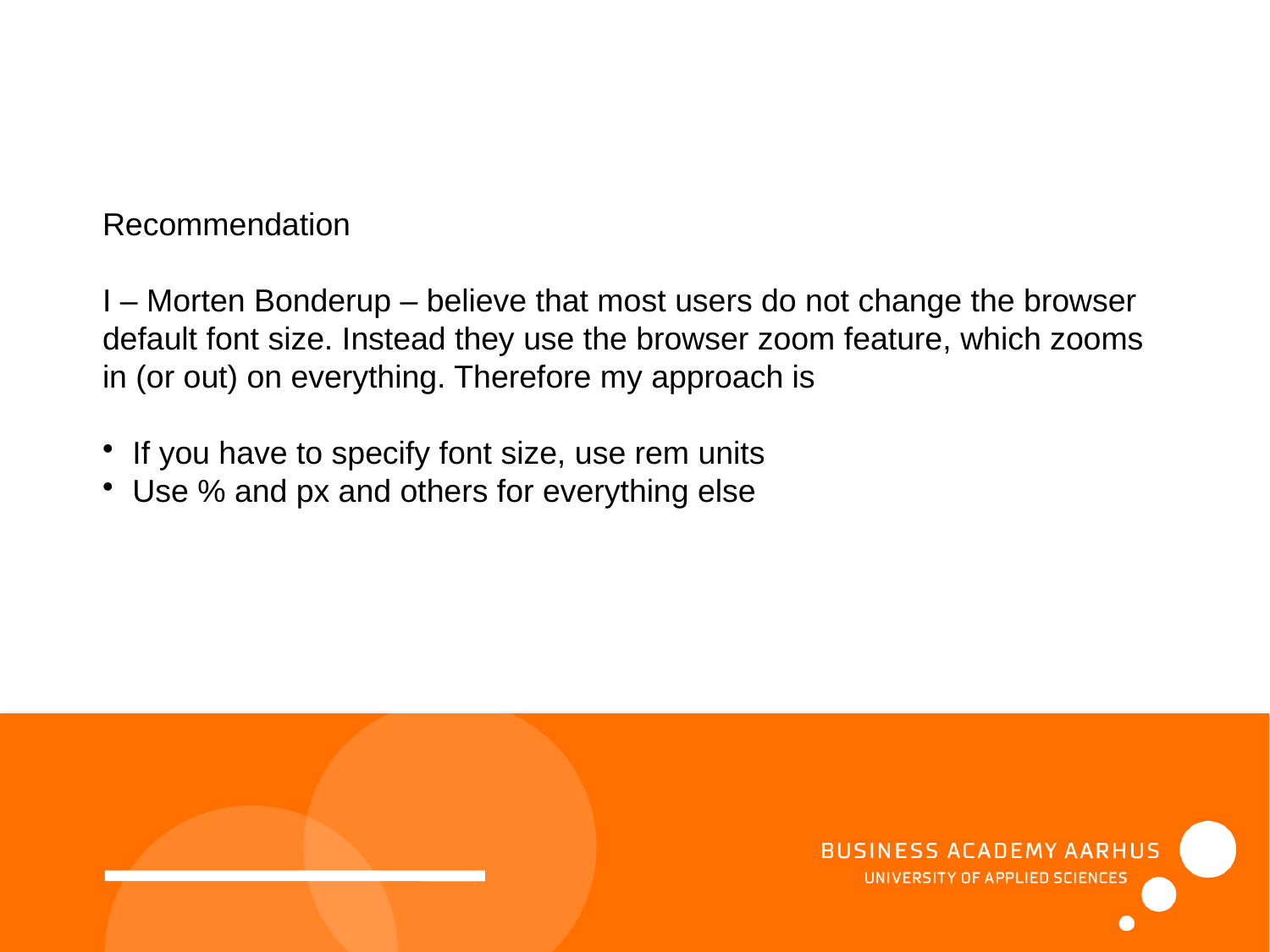

Recommendation

I – Morten Bonderup – believe that most users do not change the browser default font size. Instead they use the browser zoom feature, which zooms in (or out) on everything. Therefore my approach is

If you have to specify font size, use rem units
Use % and px and others for everything else